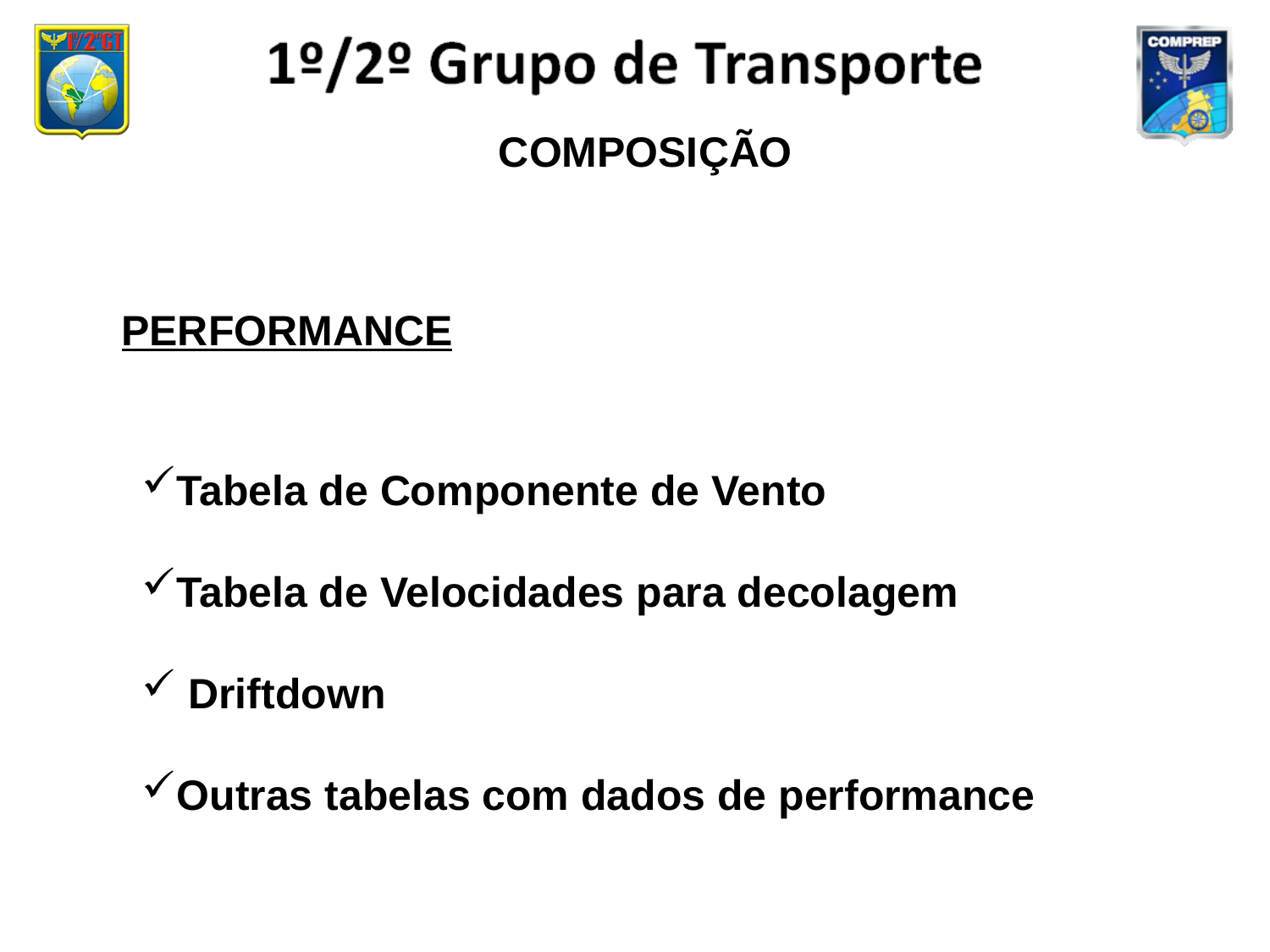

COMPOSIÇÃO
PERFORMANCE
Tabela de Componente de Vento
Tabela de Velocidades para decolagem
 Driftdown
Outras tabelas com dados de performance